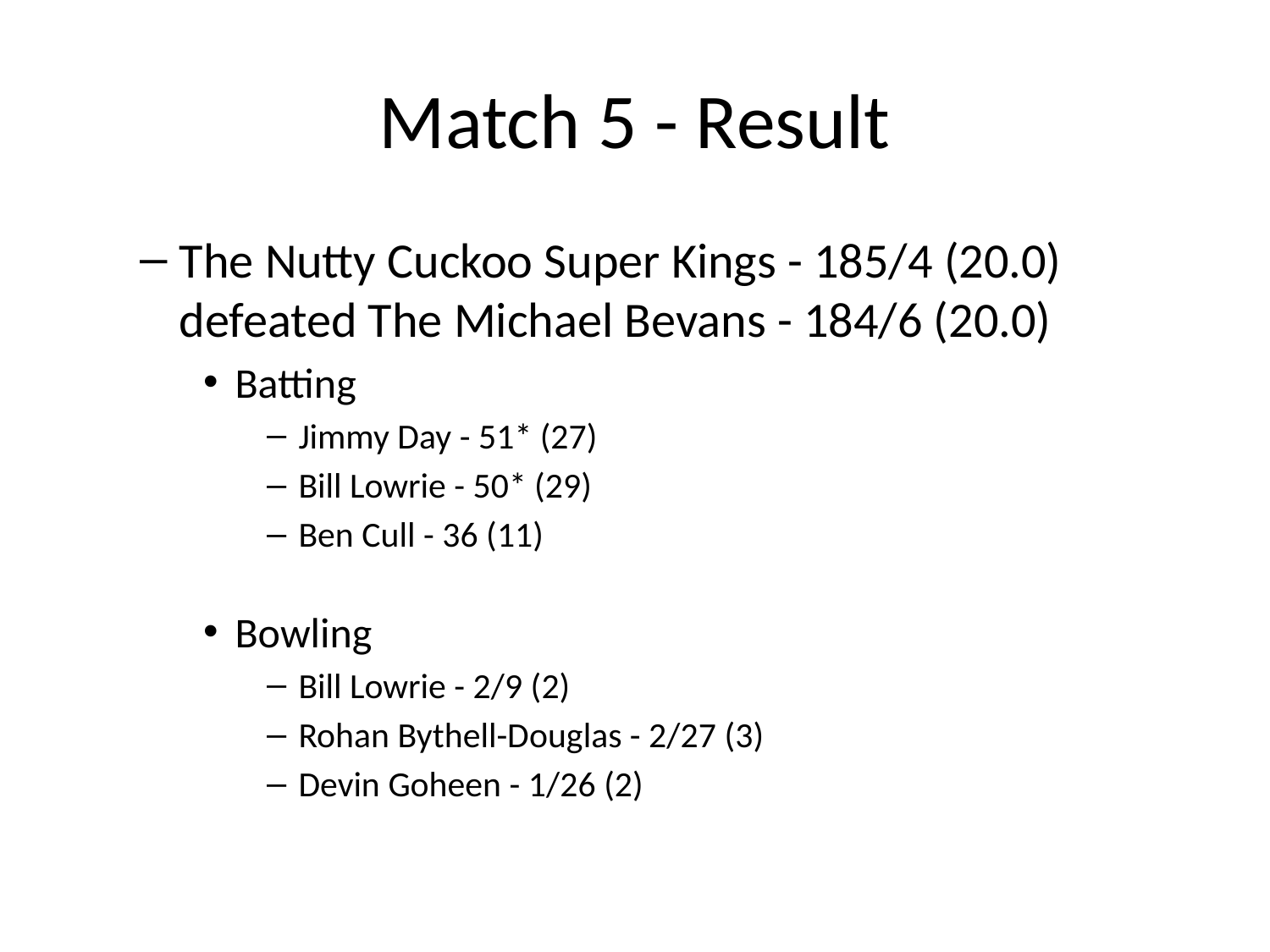

# Match 5 - Result
The Nutty Cuckoo Super Kings - 185/4 (20.0) defeated The Michael Bevans - 184/6 (20.0)
Batting
Jimmy Day - 51* (27)
Bill Lowrie - 50* (29)
Ben Cull - 36 (11)
Bowling
Bill Lowrie - 2/9 (2)
Rohan Bythell-Douglas - 2/27 (3)
Devin Goheen - 1/26 (2)